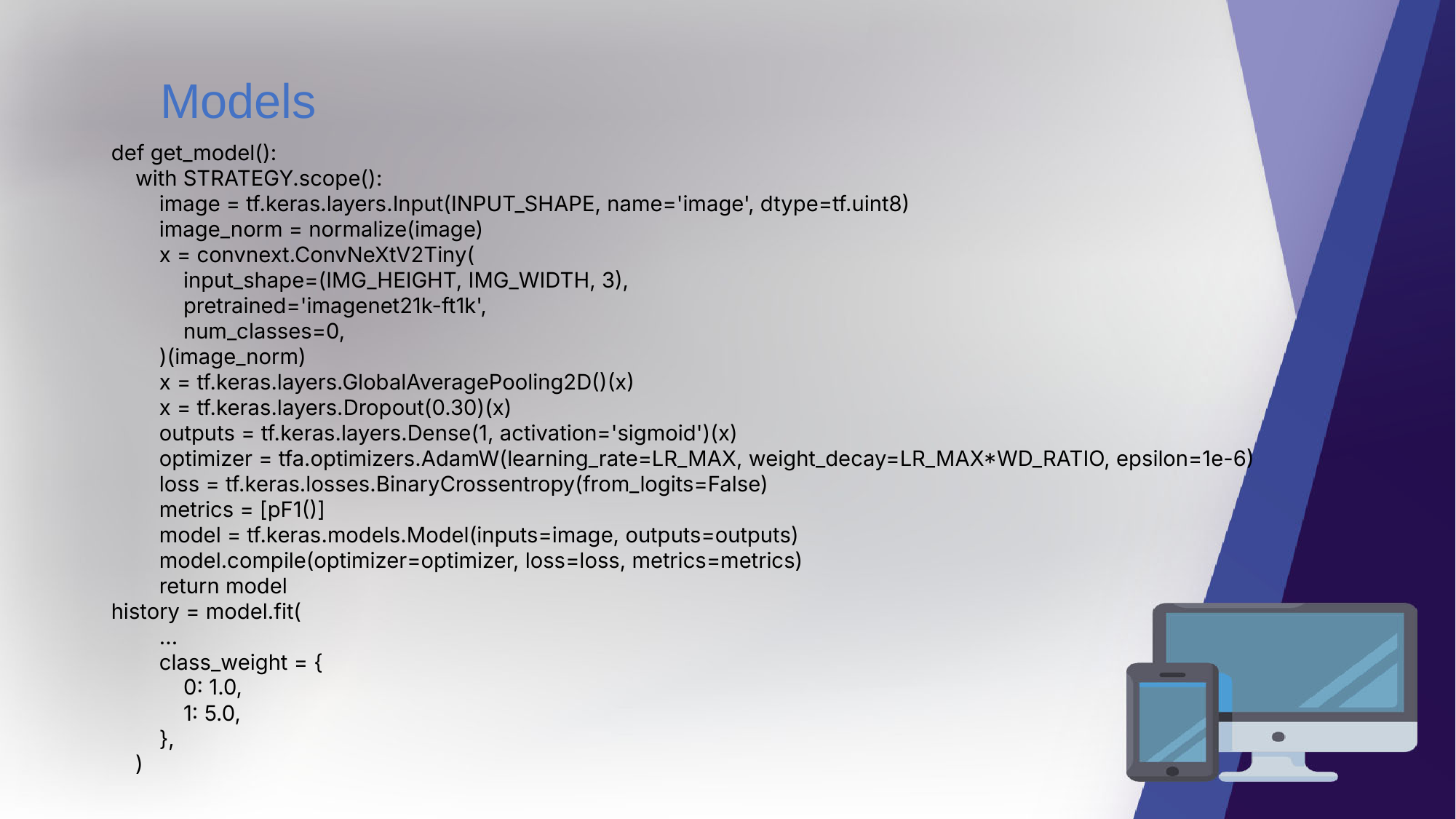

Models
def get_model():
    with STRATEGY.scope():
        image = tf.keras.layers.Input(INPUT_SHAPE, name='image', dtype=tf.uint8)
        image_norm = normalize(image)
        x = convnext.ConvNeXtV2Tiny(
            input_shape=(IMG_HEIGHT, IMG_WIDTH, 3),
            pretrained='imagenet21k-ft1k',
            num_classes=0,
        )(image_norm)
        x = tf.keras.layers.GlobalAveragePooling2D()(x)
        x = tf.keras.layers.Dropout(0.30)(x)
        outputs = tf.keras.layers.Dense(1, activation='sigmoid')(x)
        optimizer = tfa.optimizers.AdamW(learning_rate=LR_MAX, weight_decay=LR_MAX*WD_RATIO, epsilon=1e-6)
        loss = tf.keras.losses.BinaryCrossentropy(from_logits=False)
        metrics = [pF1()]
        model = tf.keras.models.Model(inputs=image, outputs=outputs)
        model.compile(optimizer=optimizer, loss=loss, metrics=metrics)
        return model
history = model.fit(
        ...
        class_weight = {
            0: 1.0,
            1: 5.0,
        },
    )